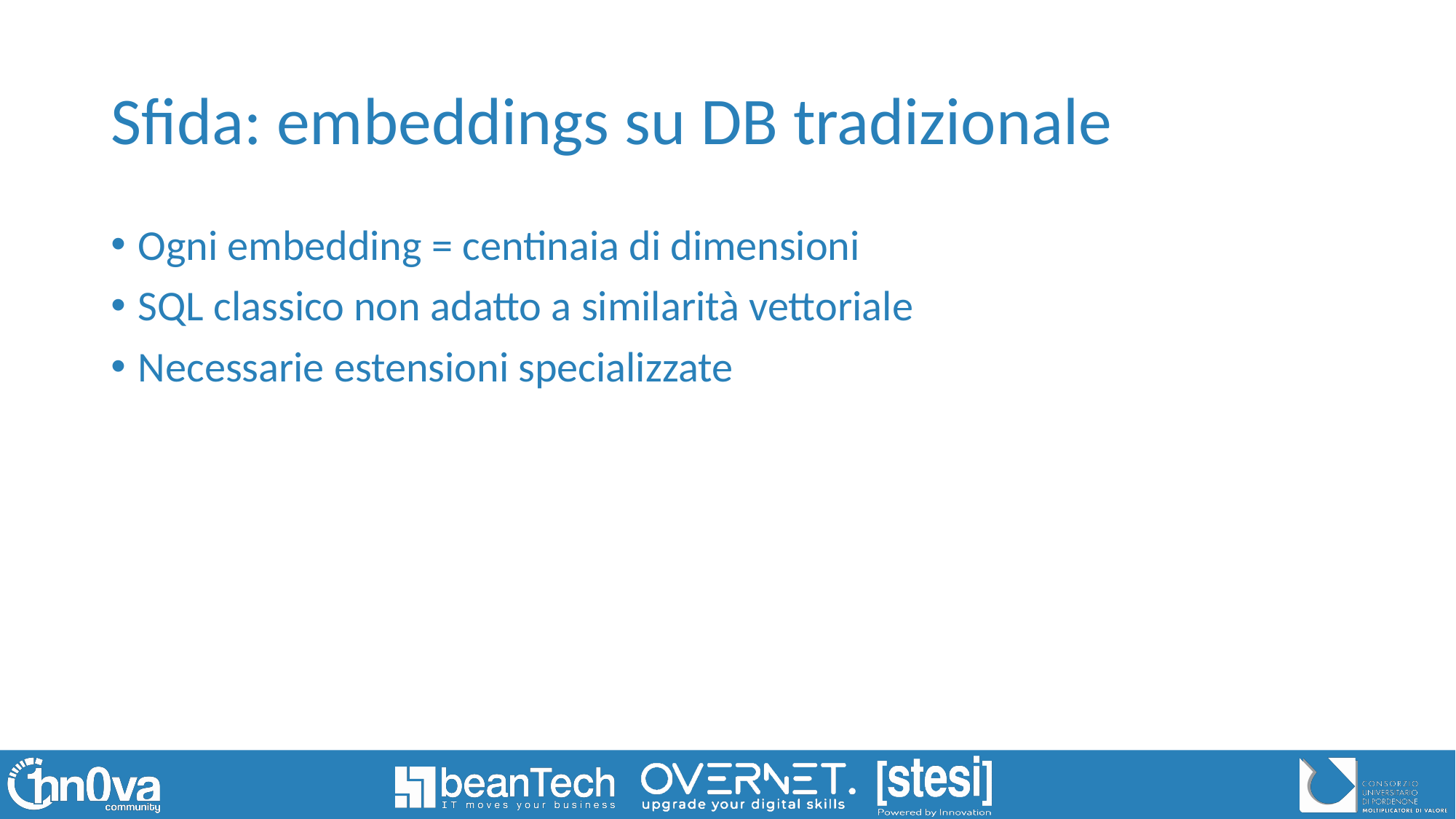

# Sfida: embeddings su DB tradizionale
Ogni embedding = centinaia di dimensioni
SQL classico non adatto a similarità vettoriale
Necessarie estensioni specializzate